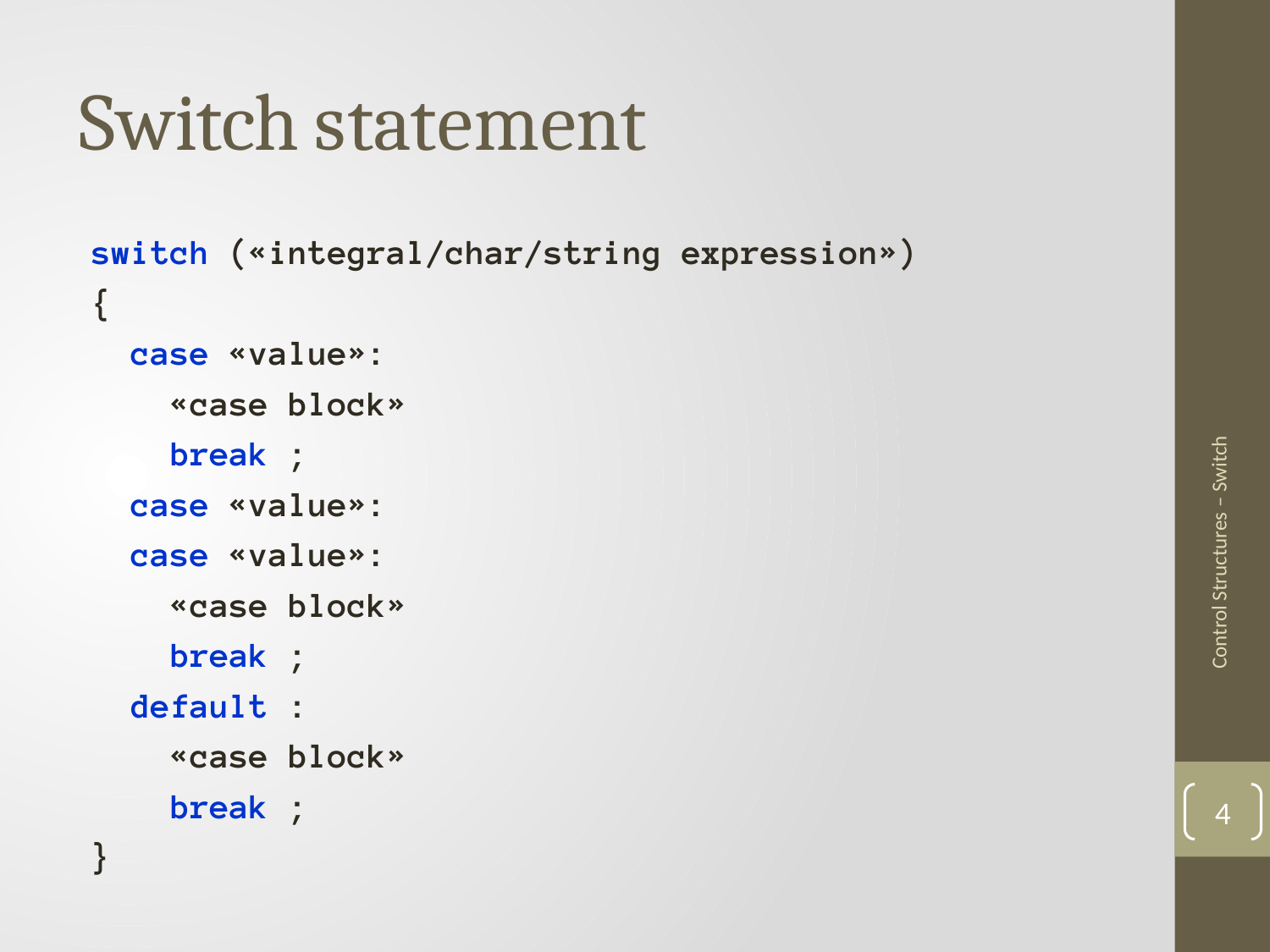

# Switch statement
switch («integral/char/string expression»)
{
  case «value»:
    «case block»
    break ;
  case «value»:
  case «value»:
    «case block»
    break ;
  default :
    «case block»
    break ;
}
Control Structures – Switch
4